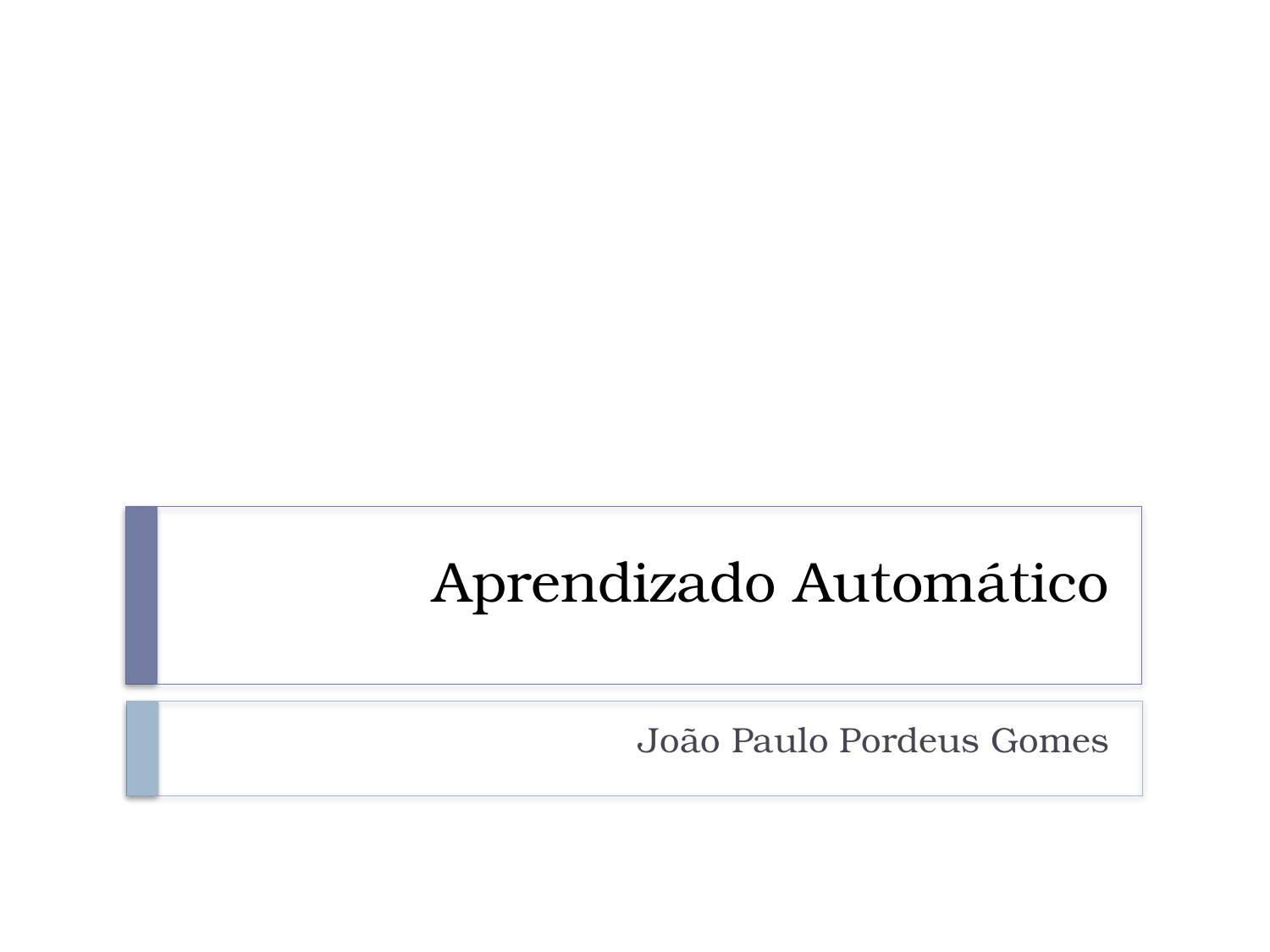

# Aprendizado Automático
João Paulo Pordeus Gomes